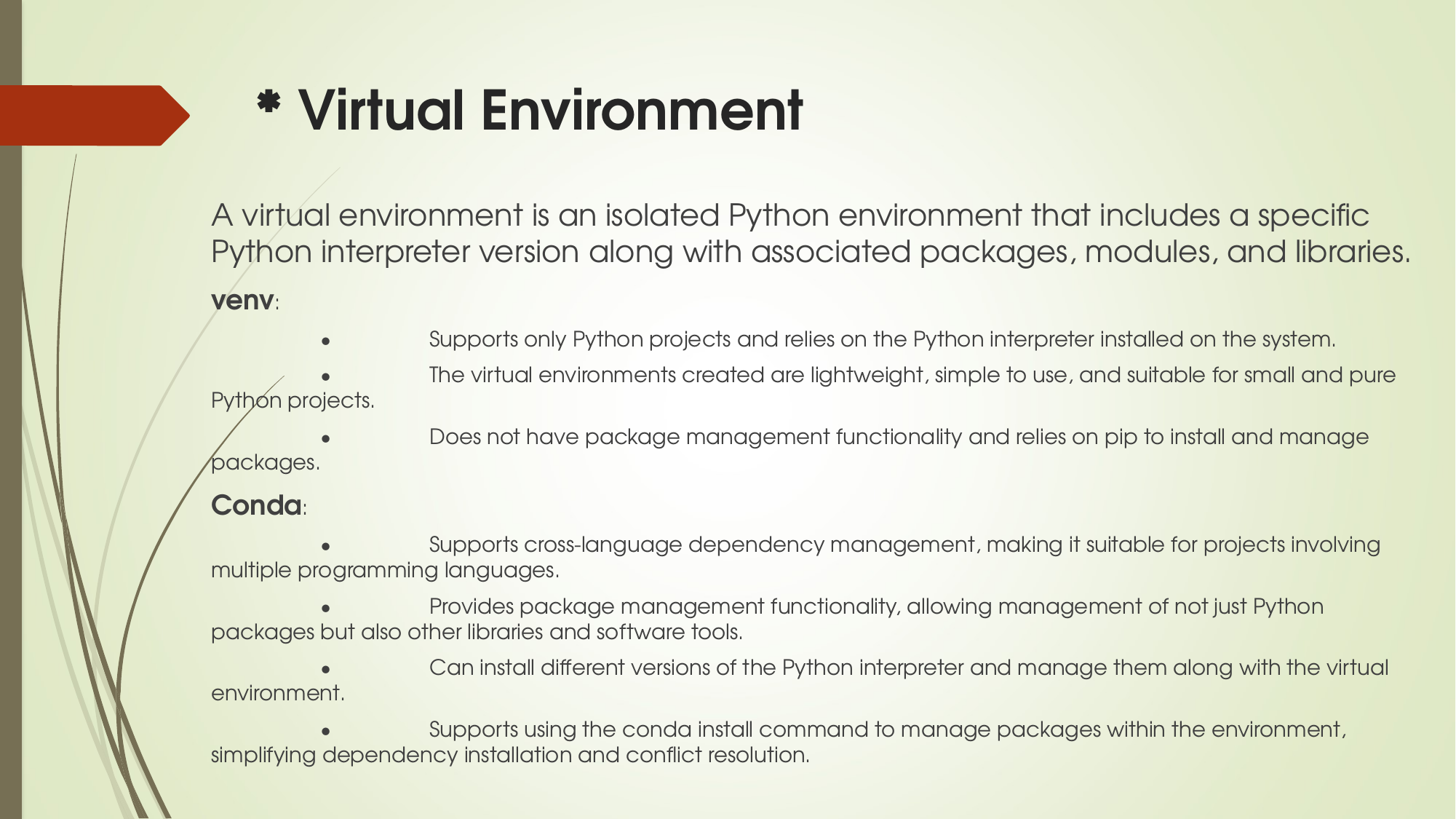

# * Virtual Environment
5
A virtual environment is an isolated Python environment that includes a specific Python interpreter version along with associated packages, modules, and libraries.
venv:
	•	Supports only Python projects and relies on the Python interpreter installed on the system.
	•	The virtual environments created are lightweight, simple to use, and suitable for small and pure Python projects.
	•	Does not have package management functionality and relies on pip to install and manage packages.
Conda:
	•	Supports cross-language dependency management, making it suitable for projects involving multiple programming languages.
	•	Provides package management functionality, allowing management of not just Python packages but also other libraries and software tools.
	•	Can install different versions of the Python interpreter and manage them along with the virtual environment.
	•	Supports using the conda install command to manage packages within the environment, simplifying dependency installation and conflict resolution.